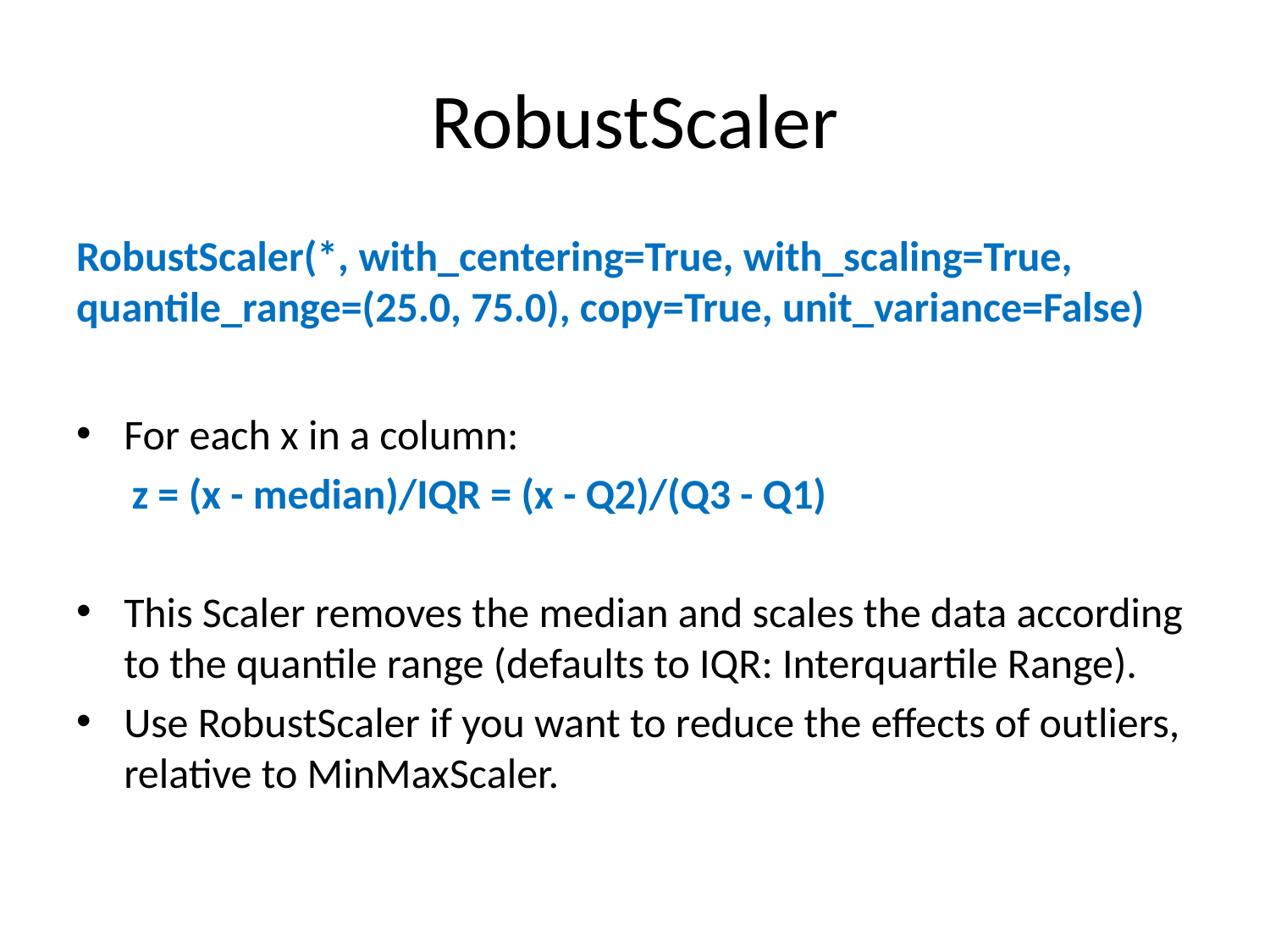

# RobustScaler
RobustScaler(*, with_centering=True, with_scaling=True, quantile_range=(25.0, 75.0), copy=True, unit_variance=False)

For each x in a column:
z = (x - median)/IQR = (x - Q2)/(Q3 - Q1)

This Scaler removes the median and scales the data according to the quantile range (defaults to IQR: Interquartile Range).
Use RobustScaler if you want to reduce the effects of outliers, relative to MinMaxScaler.